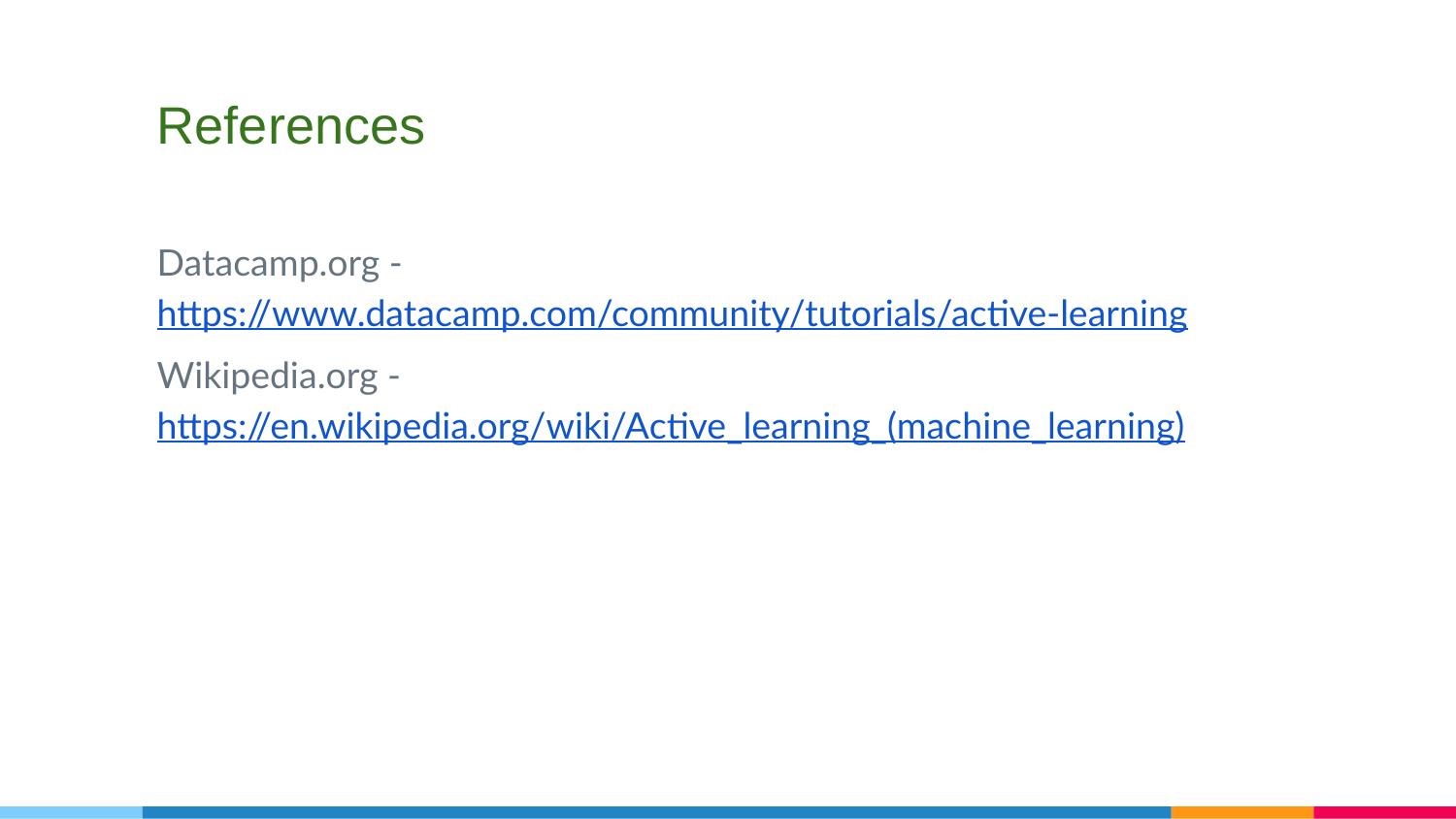

# References
Datacamp.org - https://www.datacamp.com/community/tutorials/active-learning
Wikipedia.org - https://en.wikipedia.org/wiki/Active_learning_(machine_learning)